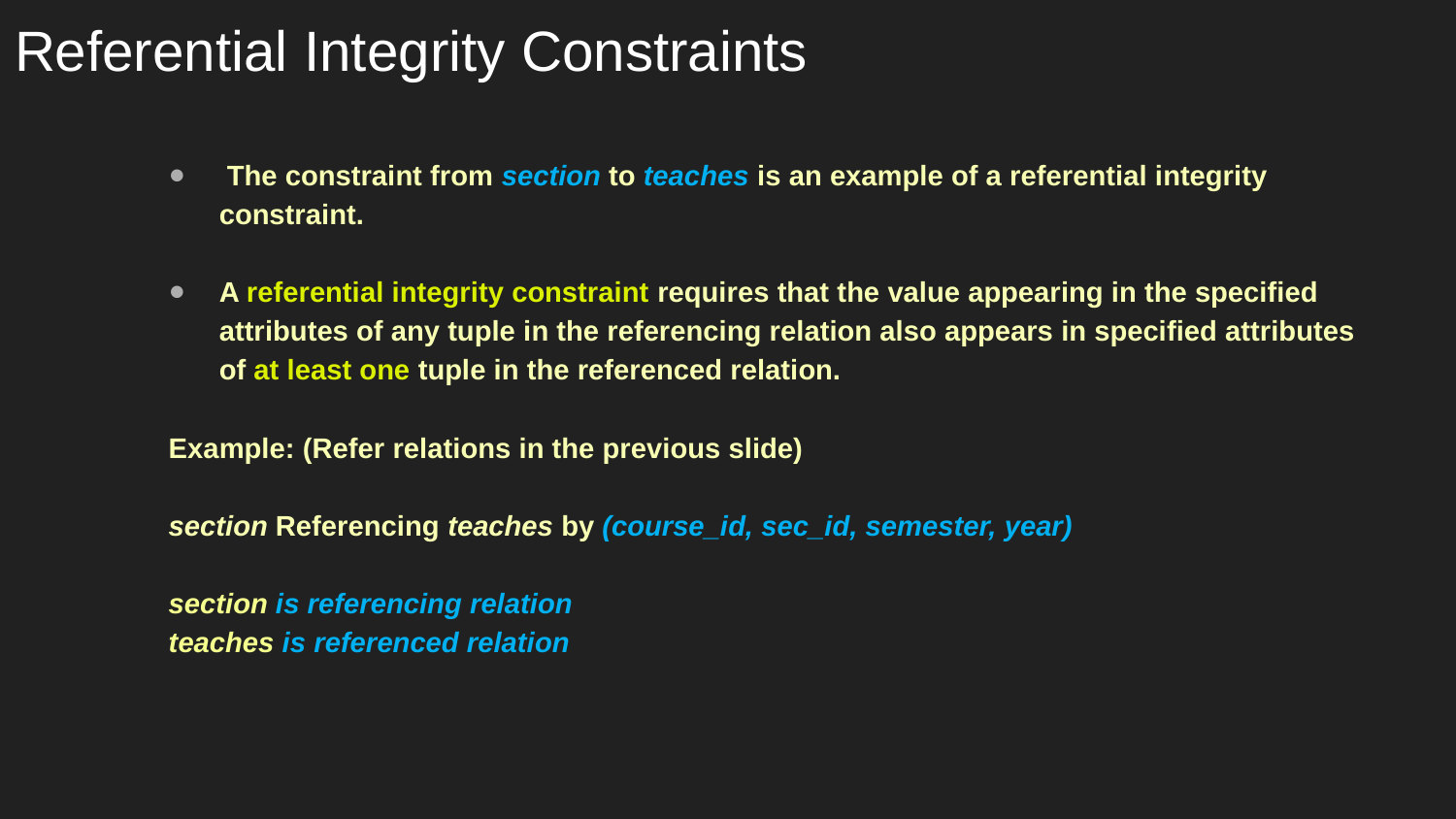

# Referential Integrity Constraints
 The constraint from section to teaches is an example of a referential integrity constraint.

A referential integrity constraint requires that the value appearing in the specified attributes of any tuple in the referencing relation also appears in specified attributes of at least one tuple in the referenced relation.

Example: (Refer relations in the previous slide)

section Referencing teaches by (course_id, sec_id, semester, year)

section is referencing relation
teaches is referenced relation